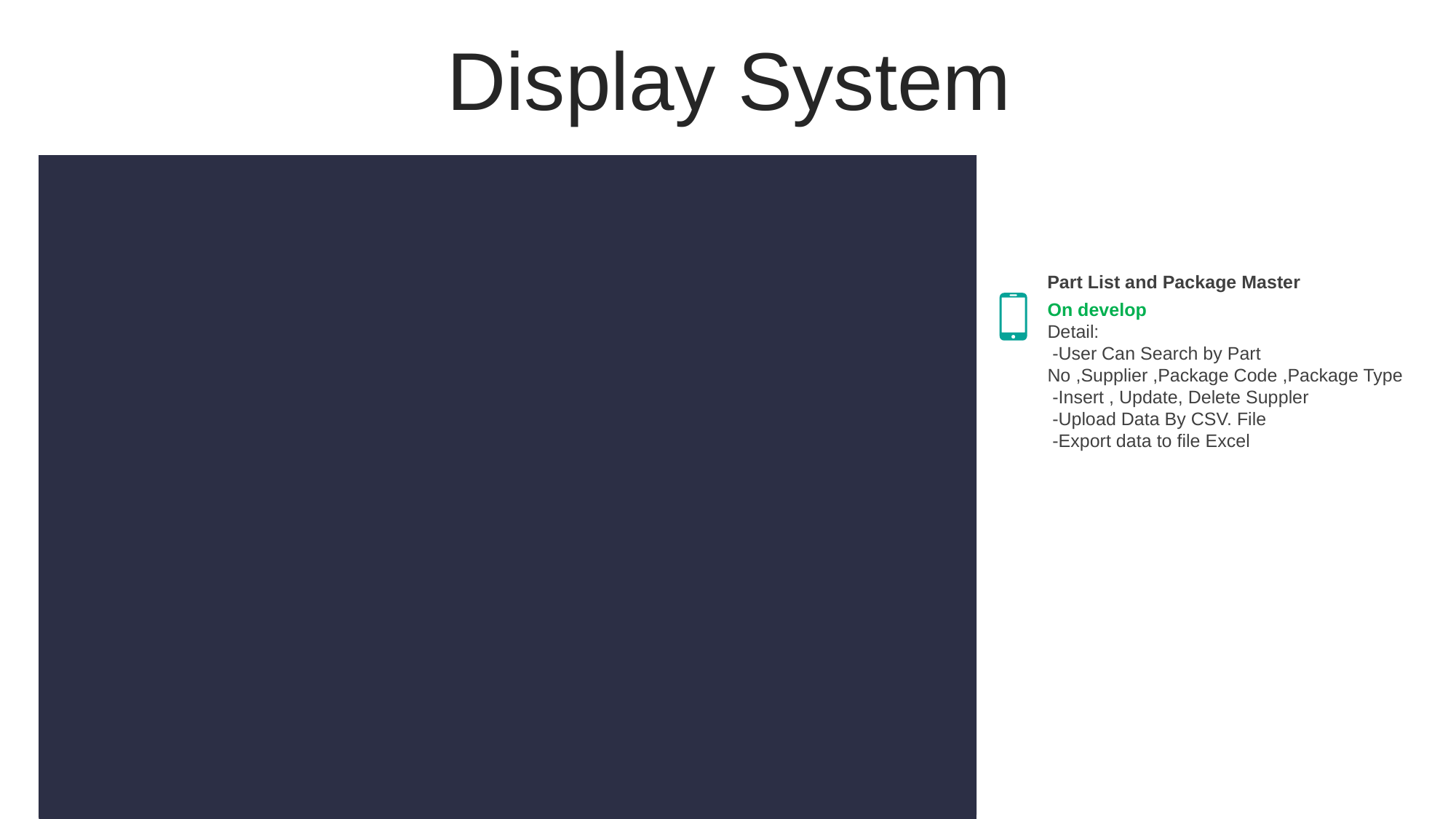

Display System

Part List and Package Master
On develop
Detail:
 -User Can Search by Part No ,Supplier ,Package Code ,Package Type
 -Insert , Update, Delete Suppler
 -Upload Data By CSV. File
 -Export data to file Excel